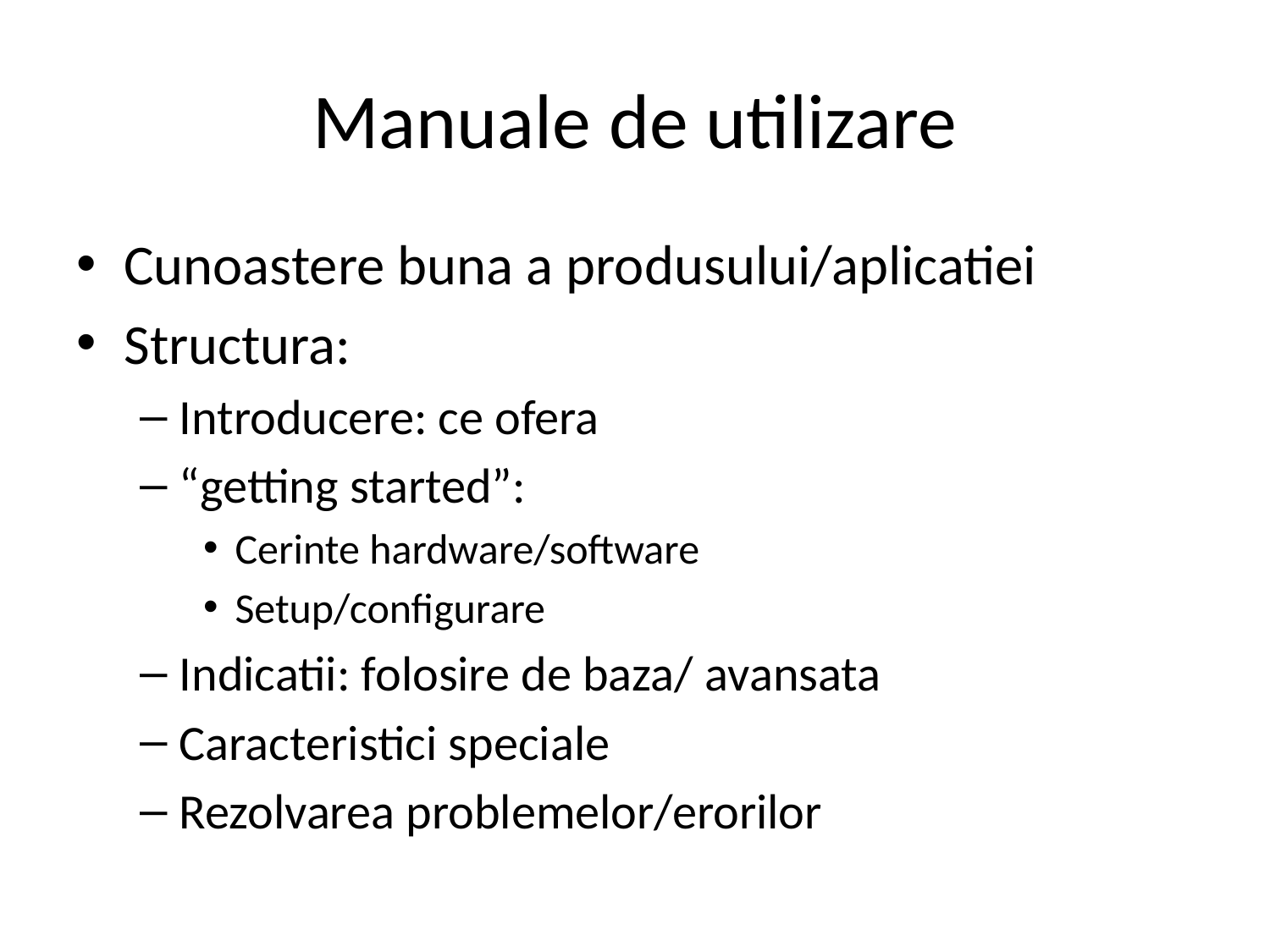

# Manuale de utilizare
Cunoastere buna a produsului/aplicatiei
Structura:
Introducere: ce ofera
“getting started”:
Cerinte hardware/software
Setup/configurare
Indicatii: folosire de baza/ avansata
Caracteristici speciale
Rezolvarea problemelor/erorilor